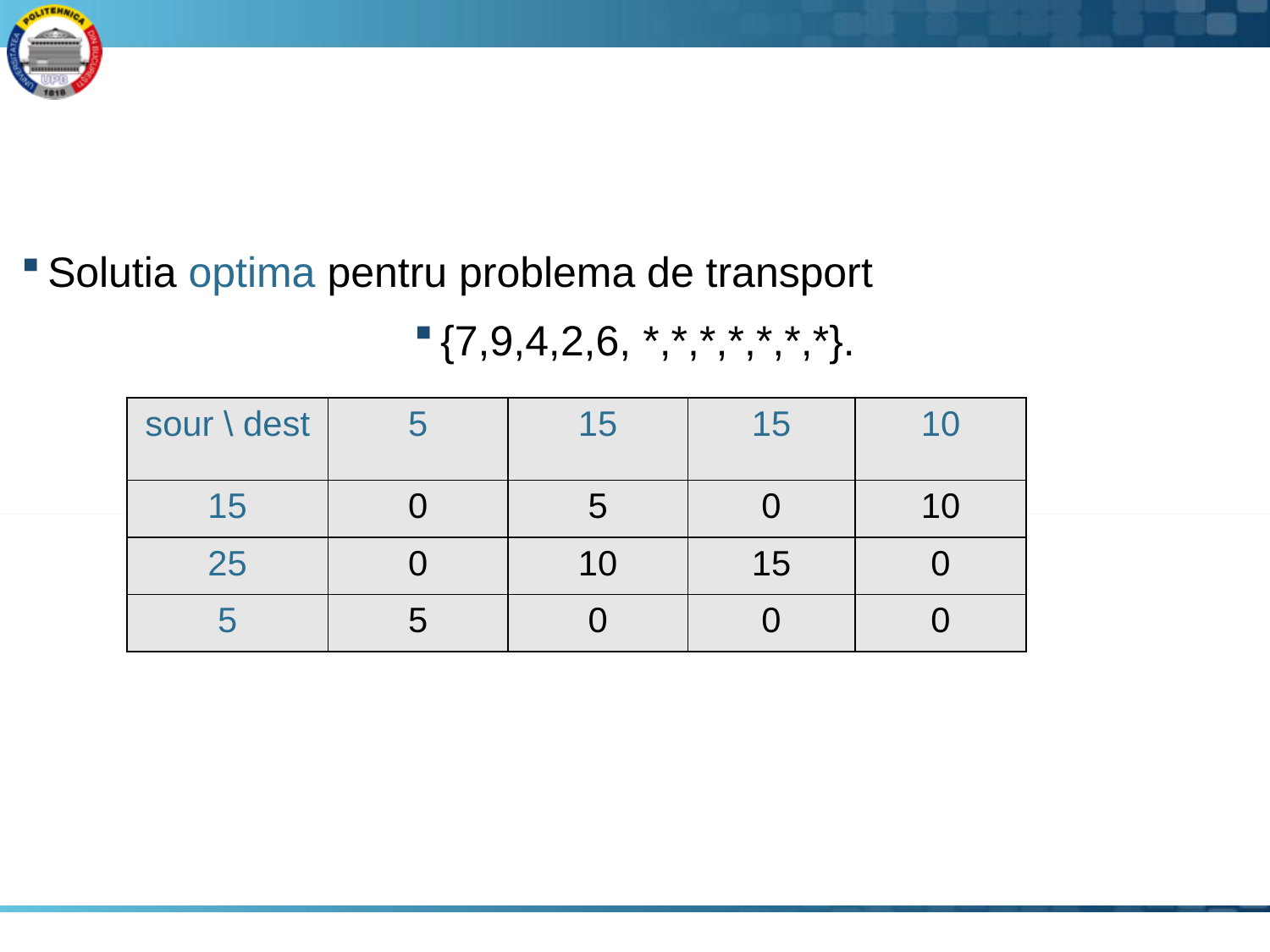

Solutia optima pentru problema de transport
{7,9,4,2,6, *,*,*,*,*,*,*}.
| sour \ dest | 5 | 15 | 15 | 10 |
| --- | --- | --- | --- | --- |
| 15 | 0 | 5 | 0 | 10 |
| 25 | 0 | 10 | 15 | 0 |
| 5 | 5 | 0 | 0 | 0 |